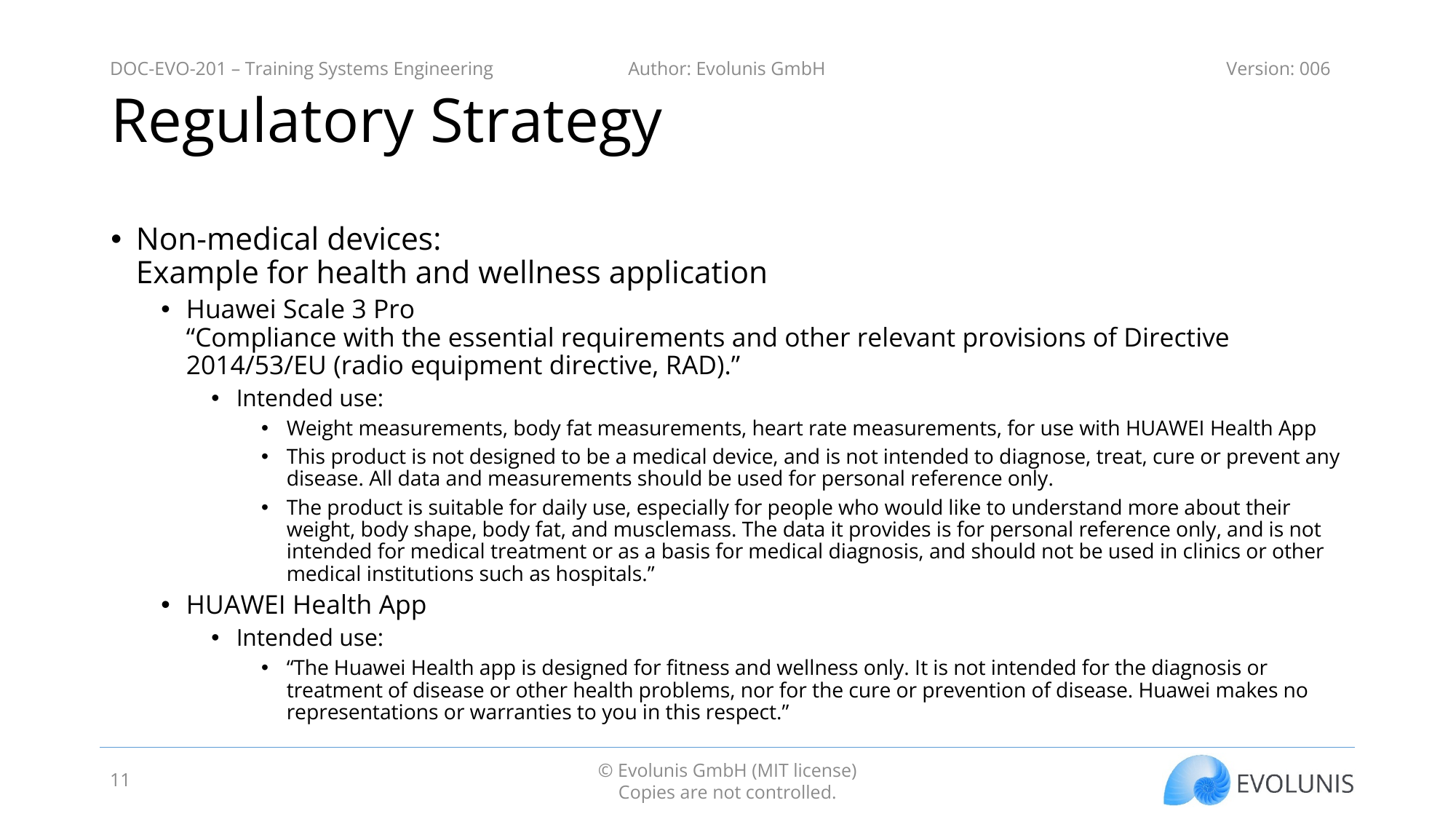

# Regulatory Strategy
Non-medical devices:
Example for health and wellness application
Huawei Scale 3 Pro
“Compliance with the essential requirements and other relevant provisions of Directive 2014/53/EU (radio equipment directive, RAD).”
Intended use:
Weight measurements, body fat measurements, heart rate measurements, for use with HUAWEI Health App
This product is not designed to be a medical device, and is not intended to diagnose, treat, cure or prevent any disease. All data and measurements should be used for personal reference only.
The product is suitable for daily use, especially for people who would like to understand more about their weight, body shape, body fat, and musclemass. The data it provides is for personal reference only, and is not intended for medical treatment or as a basis for medical diagnosis, and should not be used in clinics or other medical institutions such as hospitals.”
HUAWEI Health App
Intended use:
“The Huawei Health app is designed for fitness and wellness only. It is not intended for the diagnosis or treatment of disease or other health problems, nor for the cure or prevention of disease. Huawei makes no representations or warranties to you in this respect.”
11